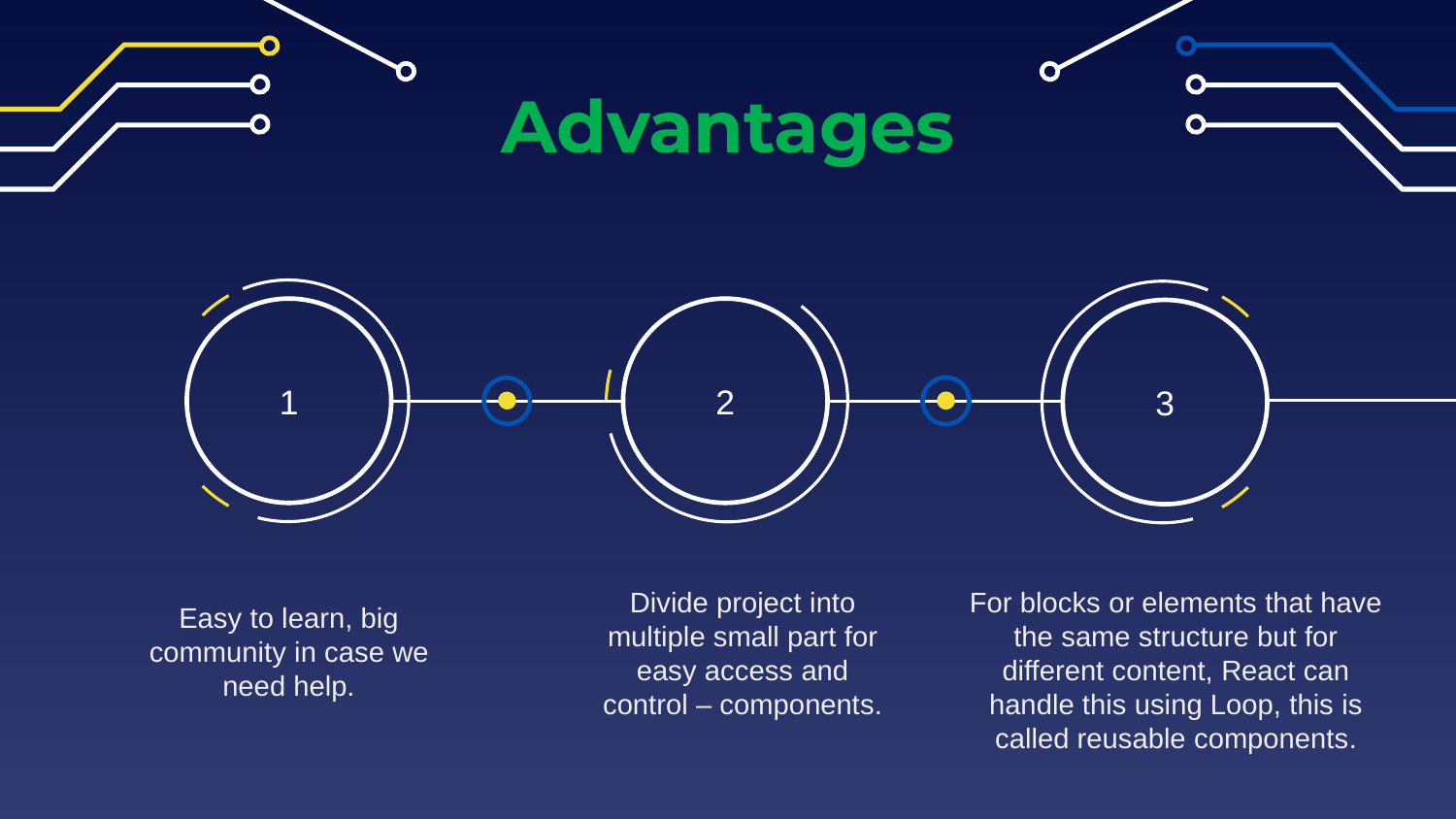

# Advantages

1
2
3

Easy to learn, big community in case we need help.
Divide project into multiple small part for easy access and control – components.
For blocks or elements that have the same structure but for different content, React can handle this using Loop, this is called reusable components.